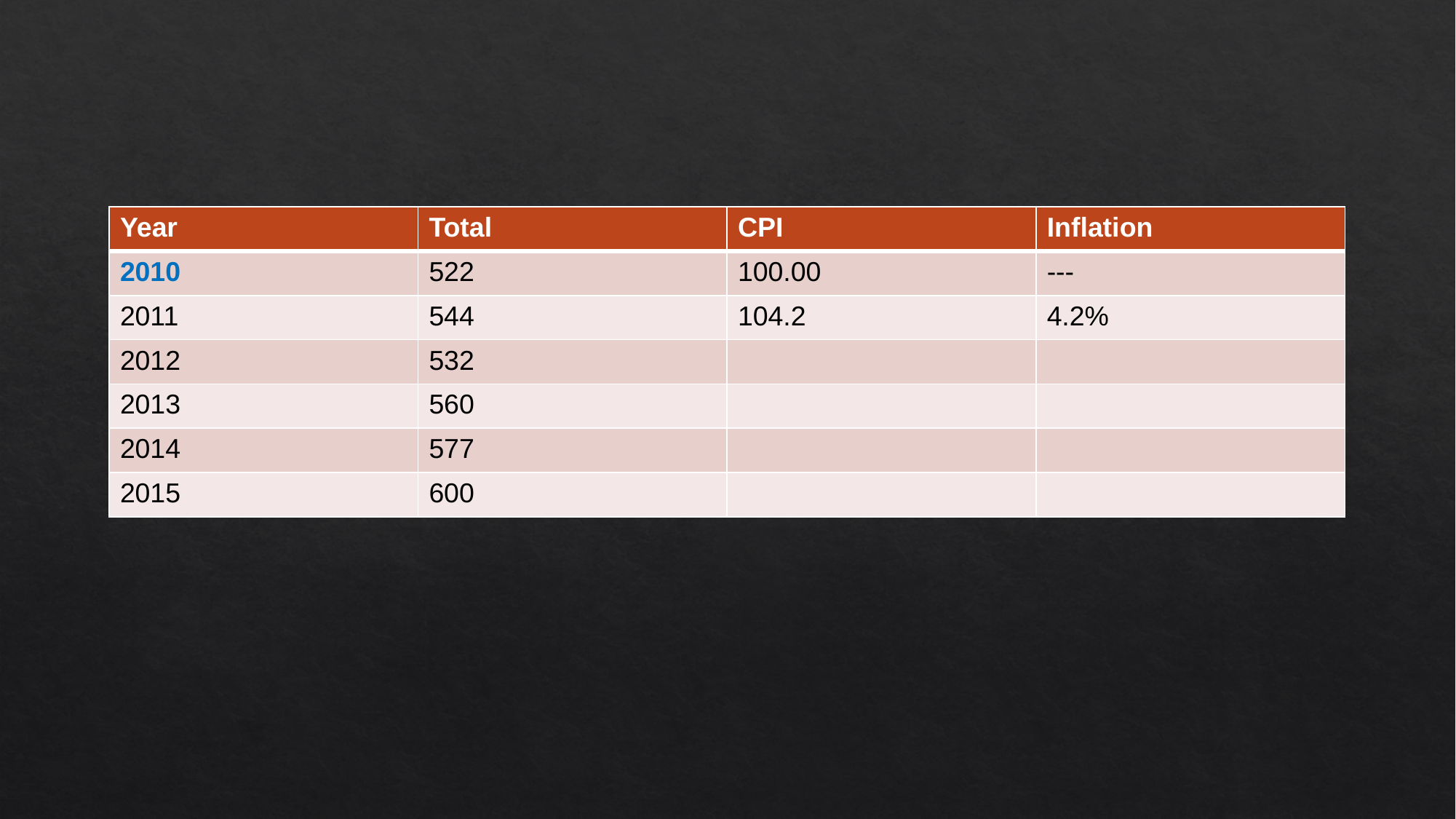

#
| Year | Total | CPI | Inflation |
| --- | --- | --- | --- |
| 2010 | 522 | 100.00 | --- |
| 2011 | 544 | 104.2 | 4.2% |
| 2012 | 532 |  |  |
| 2013 | 560 |  |  |
| 2014 | 577 |  |  |
| 2015 | 600 |  |  |